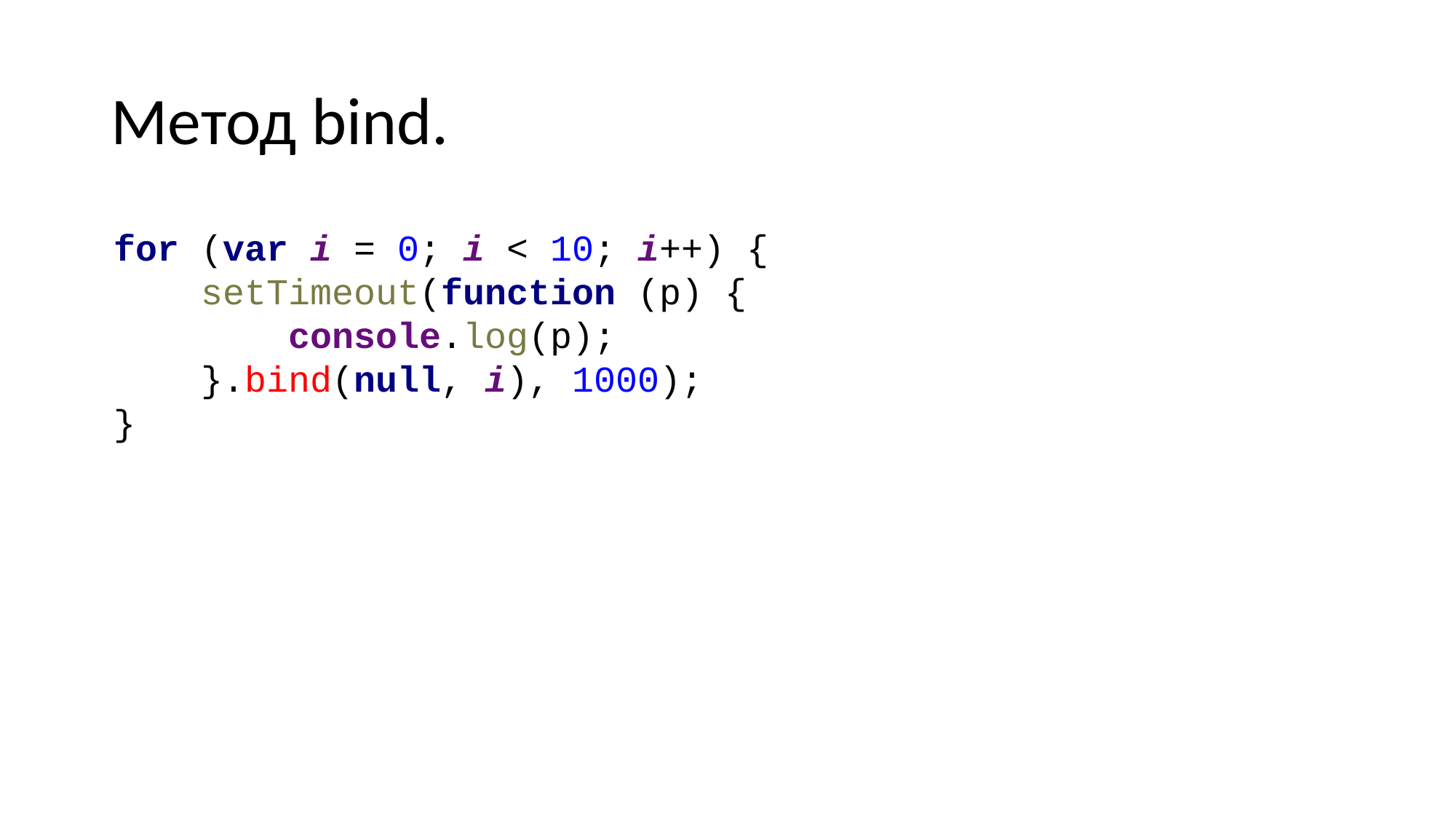

# Метод bind.

for (var i = 0; i < 10; i++) {
    setTimeout(function (p) {
        console.log(p);
    }.bind(null, i), 1000);
}